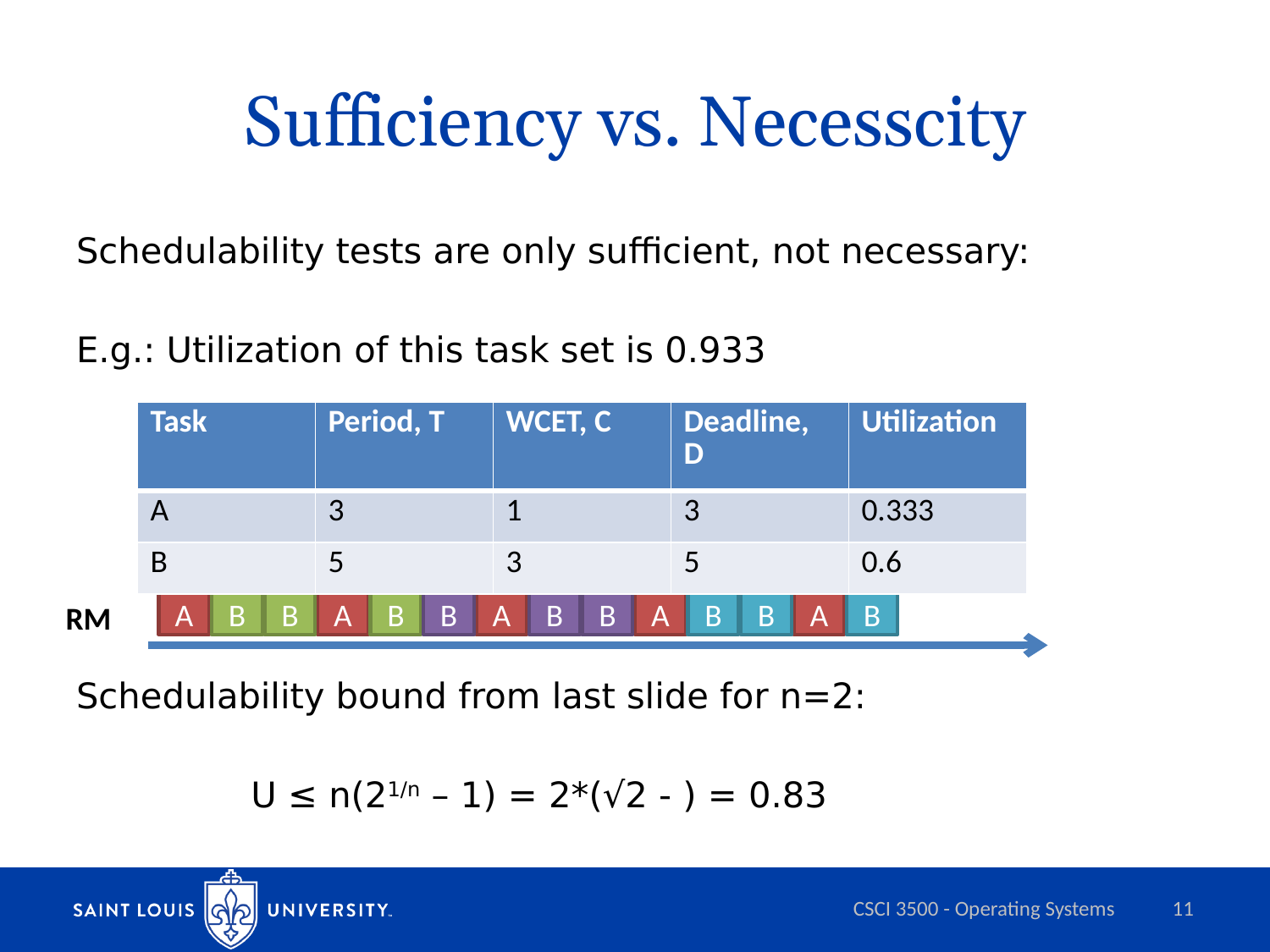

# Sufficiency vs. Necesscity
Schedulability tests are only sufficient, not necessary:

E.g.: Utilization of this task set is 0.933

Schedulability bound from last slide for n=2:

		U ≤ n(21/n – 1) = 2*(√2 - ) = 0.83

| Task | Period, T | WCET, C | Deadline, D | Utilization |
| --- | --- | --- | --- | --- |
| A | 3 | 1 | 3 | 0.333 |
| B | 5 | 3 | 5 | 0.6 |
RM
A
B
B
A
B
B
A
B
B
A
B
B
A
B
CSCI 3500 - Operating Systems
11